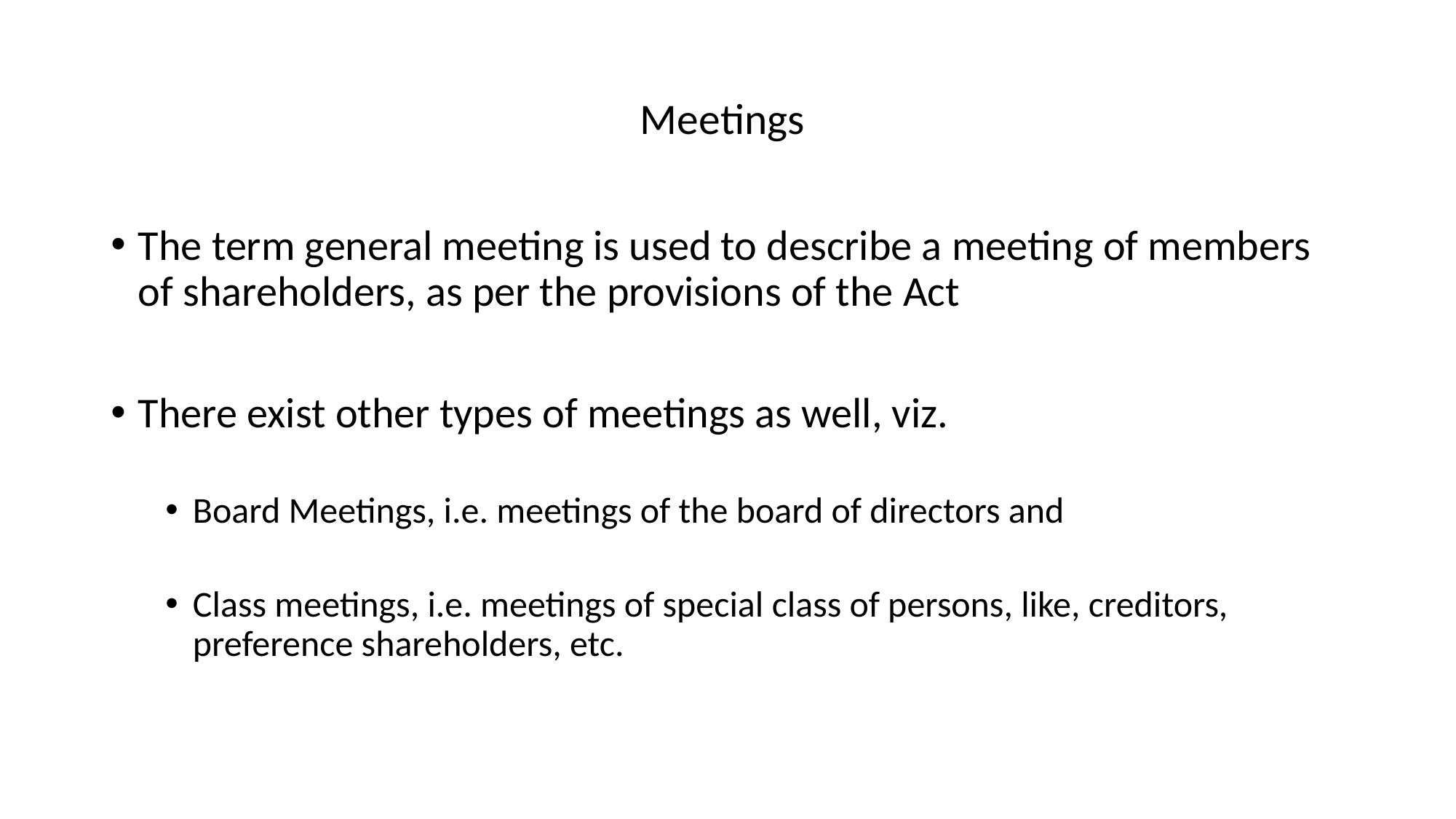

# Meetings
The term general meeting is used to describe a meeting of members of shareholders, as per the provisions of the Act

There exist other types of meetings as well, viz.

Board Meetings, i.e. meetings of the board of directors and

Class meetings, i.e. meetings of special class of persons, like, creditors, preference shareholders, etc.